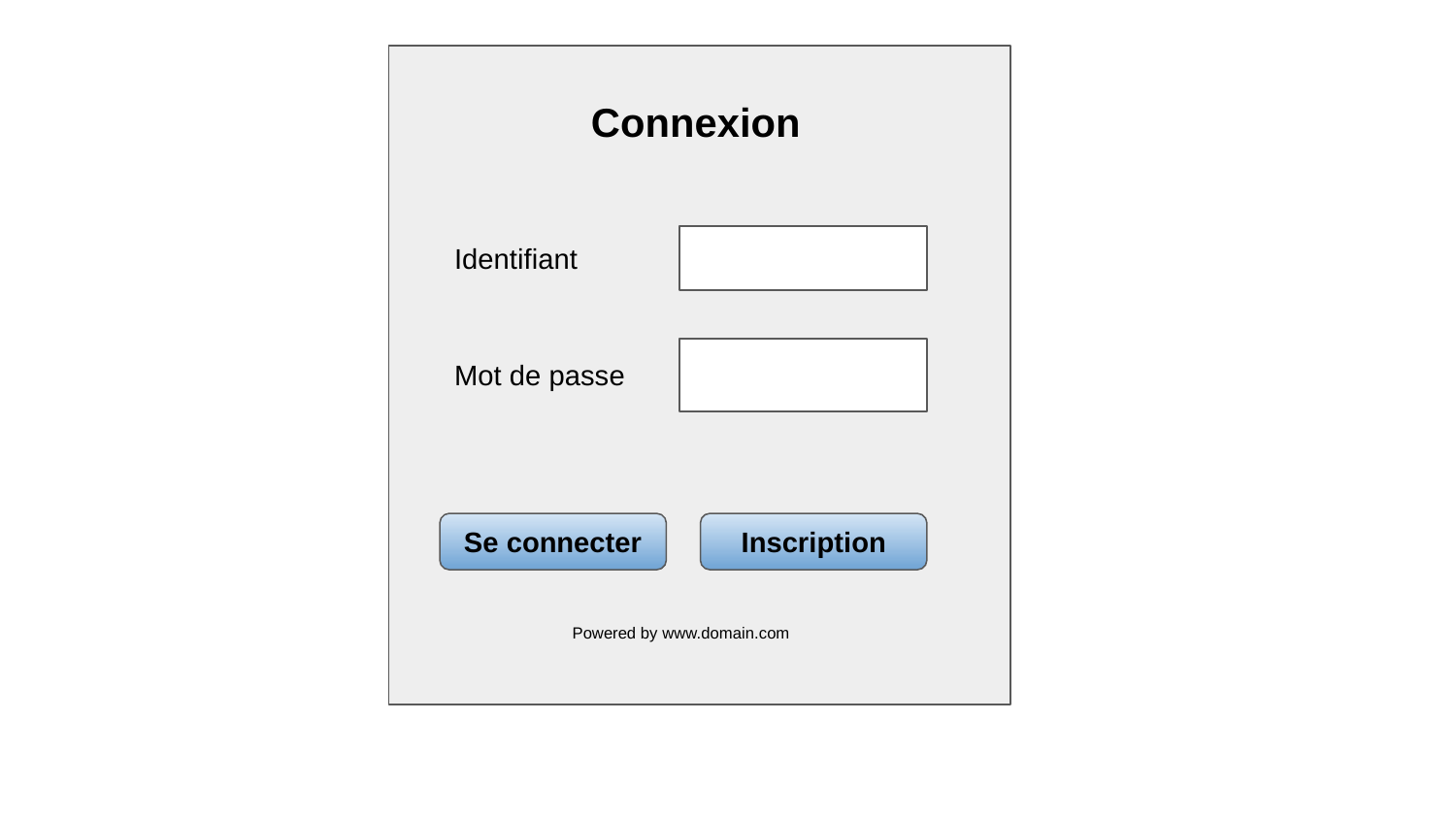

Connexion
Identifiant

Mot de passe
Se connecter
Inscription
Powered by www.domain.com